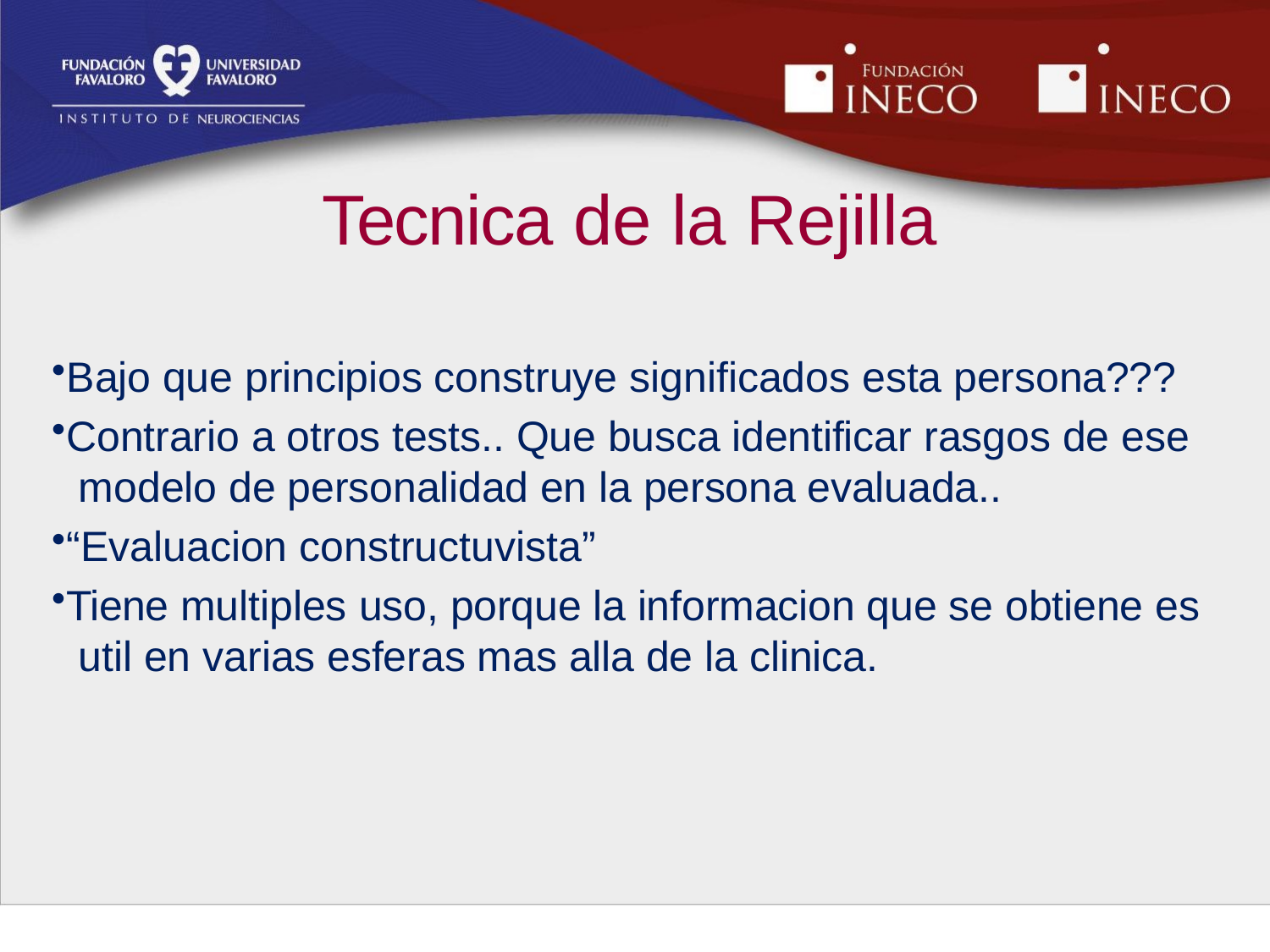

# Tecnica de la Rejilla
Bajo que principios construye significados esta persona???
Contrario a otros tests.. Que busca identificar rasgos de ese  modelo de personalidad en la persona evaluada..
“Evaluacion constructuvista”
Tiene multiples uso, porque la informacion que se obtiene es  util en varias esferas mas alla de la clinica.